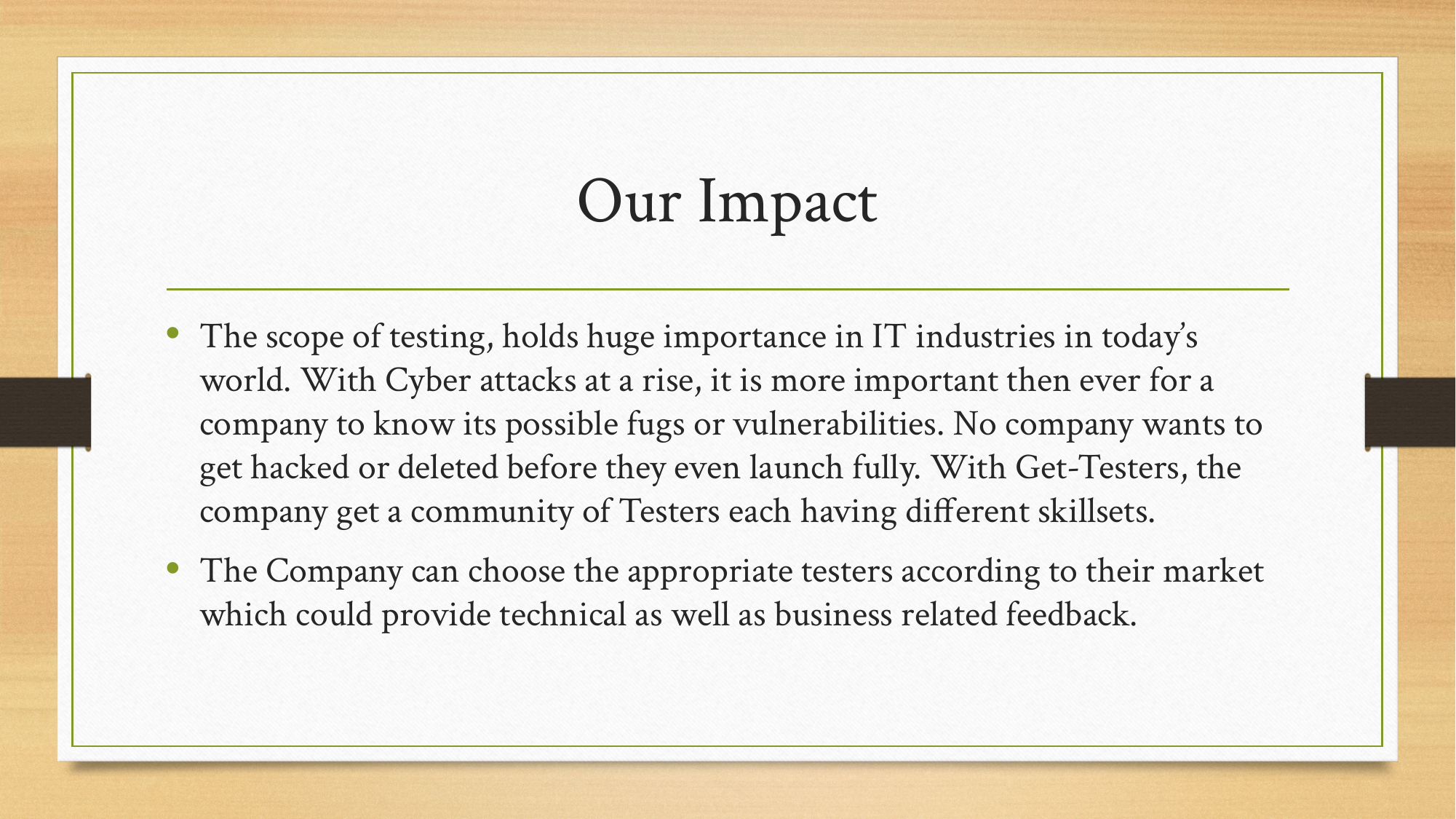

# Our Impact
The scope of testing, holds huge importance in IT industries in today’s world. With Cyber attacks at a rise, it is more important then ever for a company to know its possible fugs or vulnerabilities. No company wants to get hacked or deleted before they even launch fully. With Get-Testers, the company get a community of Testers each having different skillsets.
The Company can choose the appropriate testers according to their market which could provide technical as well as business related feedback.